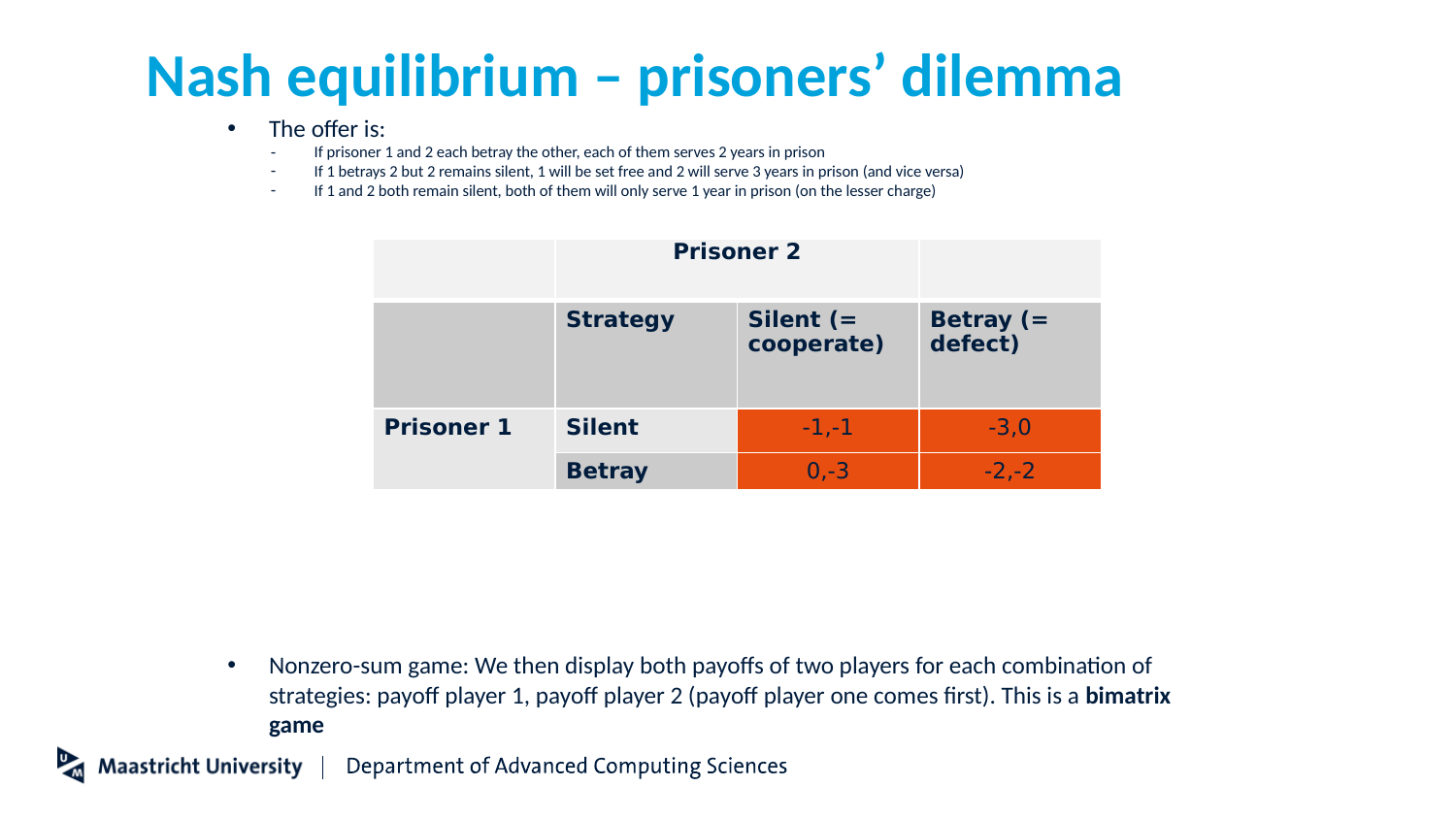

# Nash equilibrium – prisoners’ dilemma
The offer is:
If prisoner 1 and 2 each betray the other, each of them serves 2 years in prison
If 1 betrays 2 but 2 remains silent, 1 will be set free and 2 will serve 3 years in prison (and vice versa)
If 1 and 2 both remain silent, both of them will only serve 1 year in prison (on the lesser charge)

Nonzero-sum game: We then display both payoffs of two players for each combination of strategies: payoff player 1, payoff player 2 (payoff player one comes first). This is a bimatrix game
|  | Prisoner 2 |  |  |
| --- | --- | --- | --- |
|  | Strategy | Silent (= cooperate) | Betray (= defect) |
| Prisoner 1 | Silent | -1,-1 | -3,0 |
|  | Betray | 0,-3 | -2,-2 |